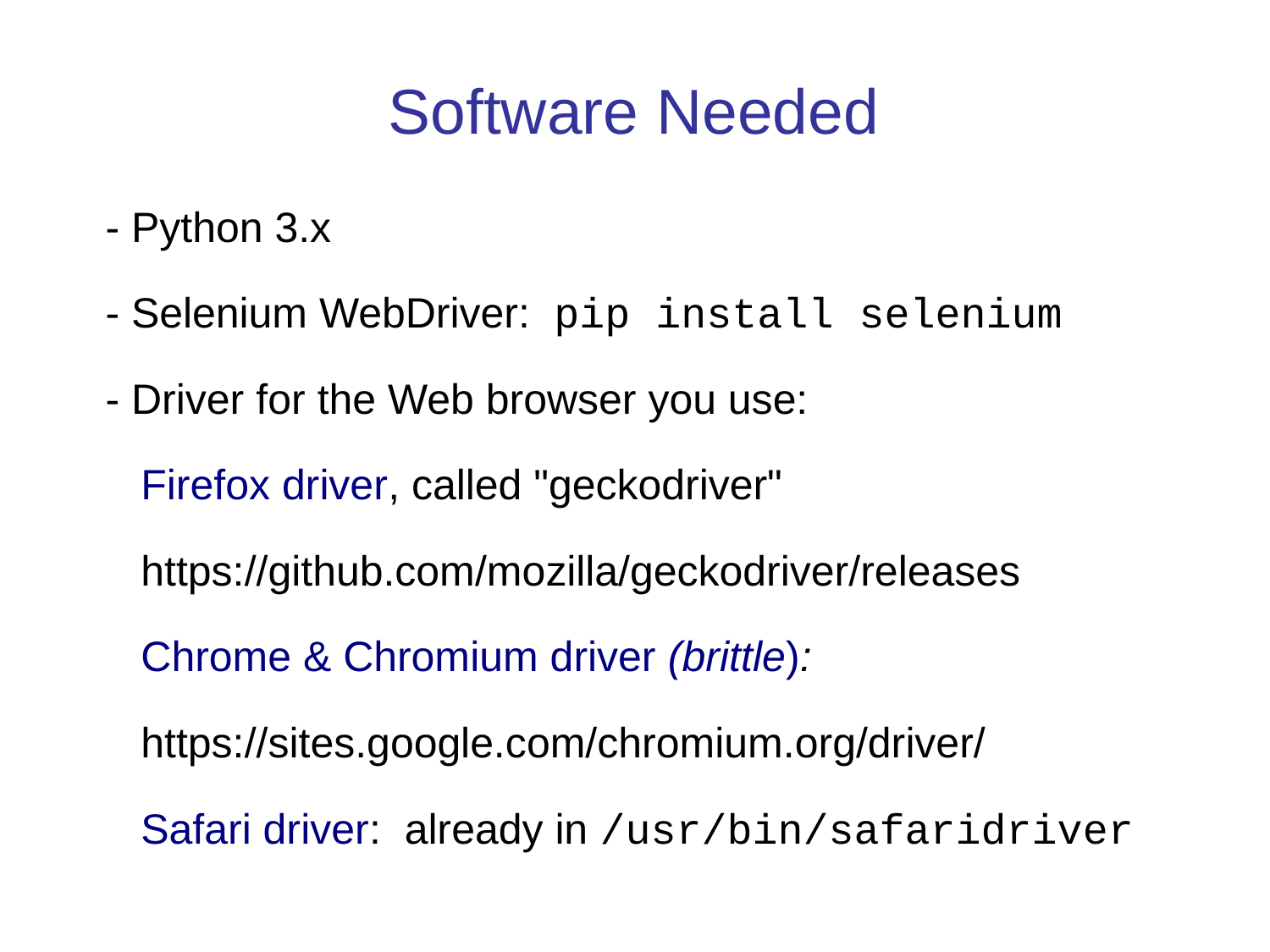

Software Needed
- Python 3.x
- Selenium WebDriver:  pip install selenium
- Driver for the Web browser you use:
   Firefox driver, called "geckodriver"
   https://github.com/mozilla/geckodriver/releases
   Chrome & Chromium driver (brittle):
   https://sites.google.com/chromium.org/driver/
   Safari driver:  already in /usr/bin/safaridriver